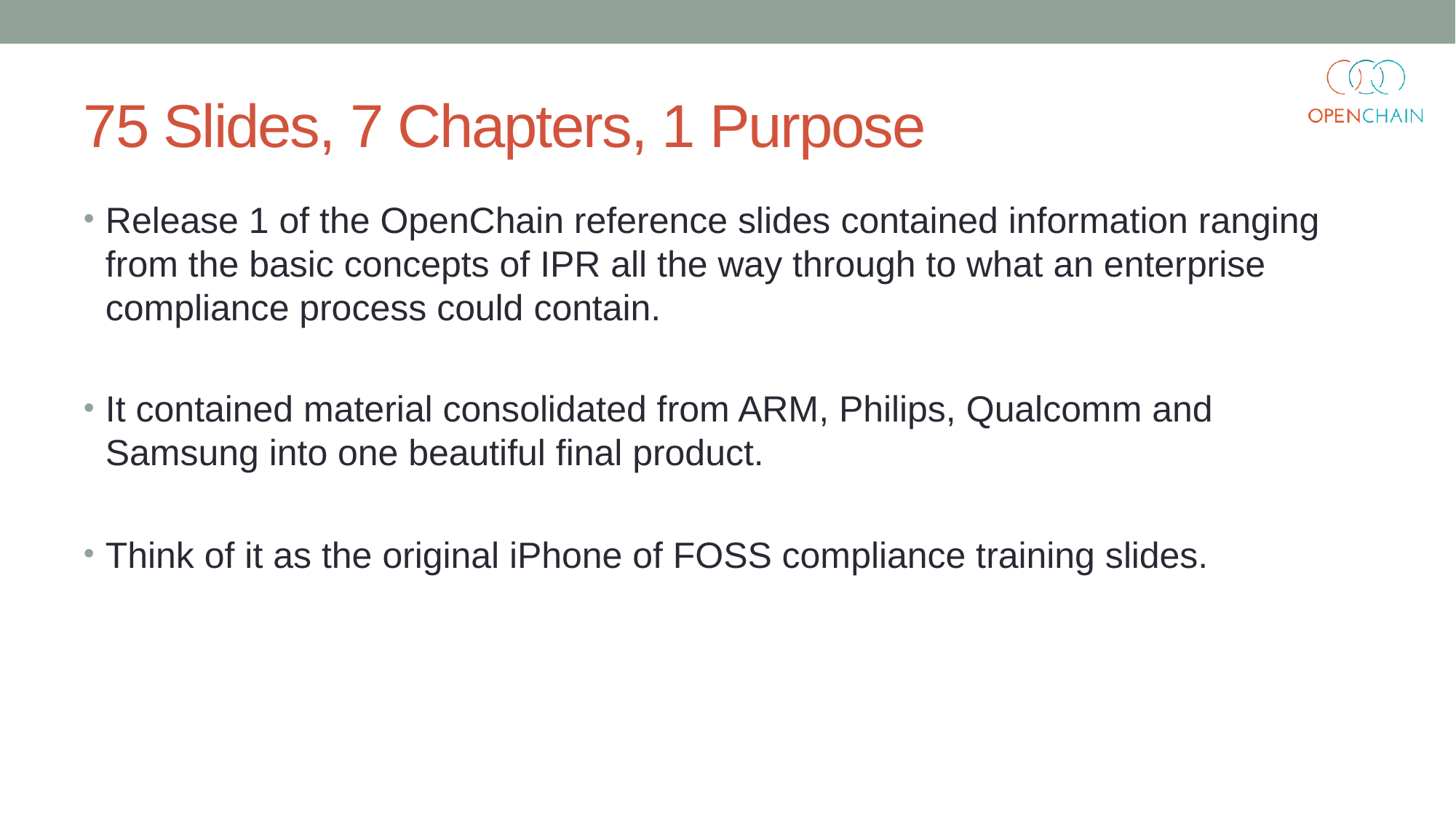

# 75 Slides, 7 Chapters, 1 Purpose
Release 1 of the OpenChain reference slides contained information ranging from the basic concepts of IPR all the way through to what an enterprise compliance process could contain.

It contained material consolidated from ARM, Philips, Qualcomm and Samsung into one beautiful final product.

Think of it as the original iPhone of FOSS compliance training slides.